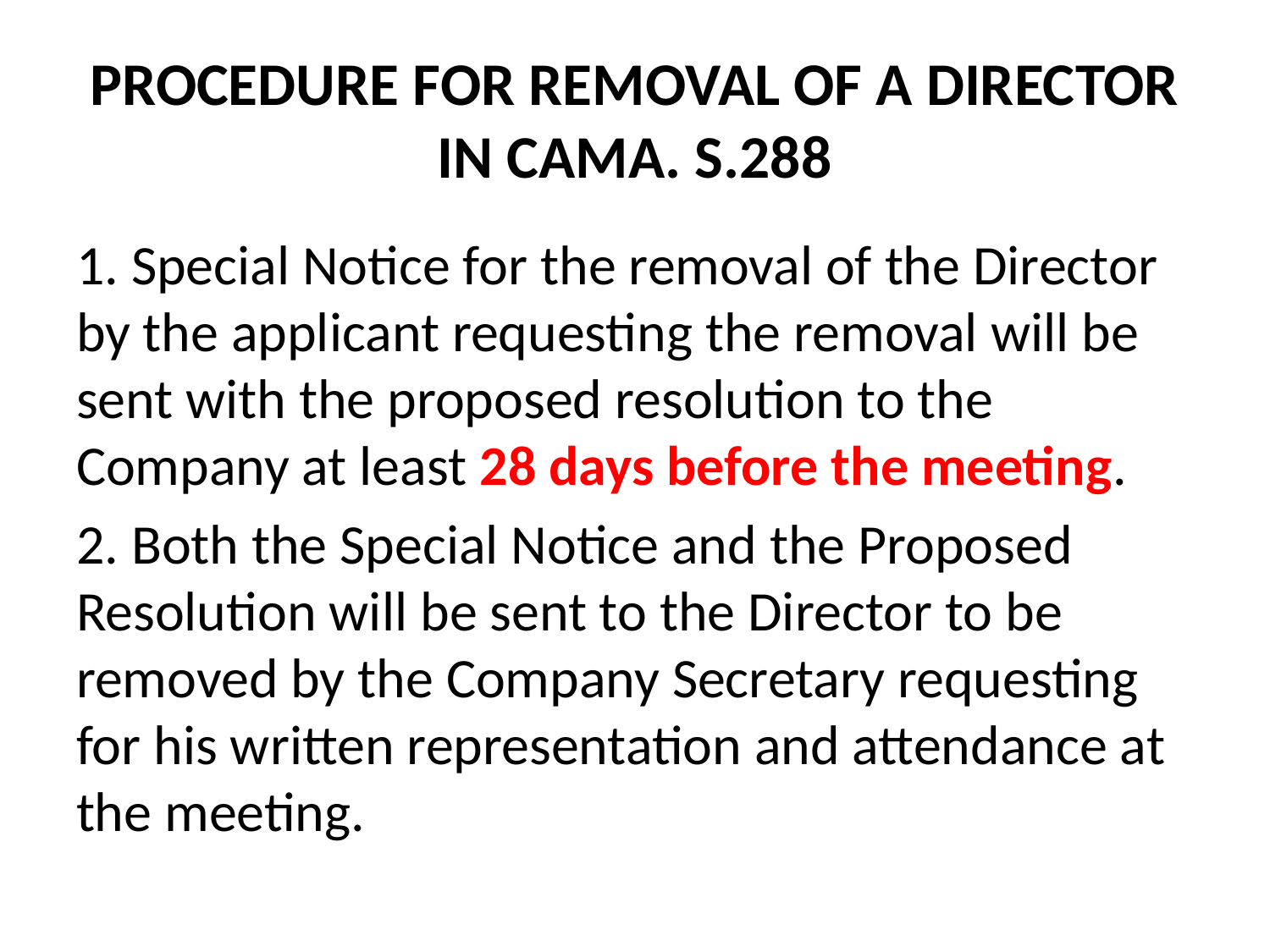

# PROCEDURE FOR REMOVAL OF A DIRECTOR IN CAMA. S.288
1. Special Notice for the removal of the Director by the applicant requesting the removal will be sent with the proposed resolution to the Company at least 28 days before the meeting.
2. Both the Special Notice and the Proposed Resolution will be sent to the Director to be removed by the Company Secretary requesting for his written representation and attendance at the meeting.